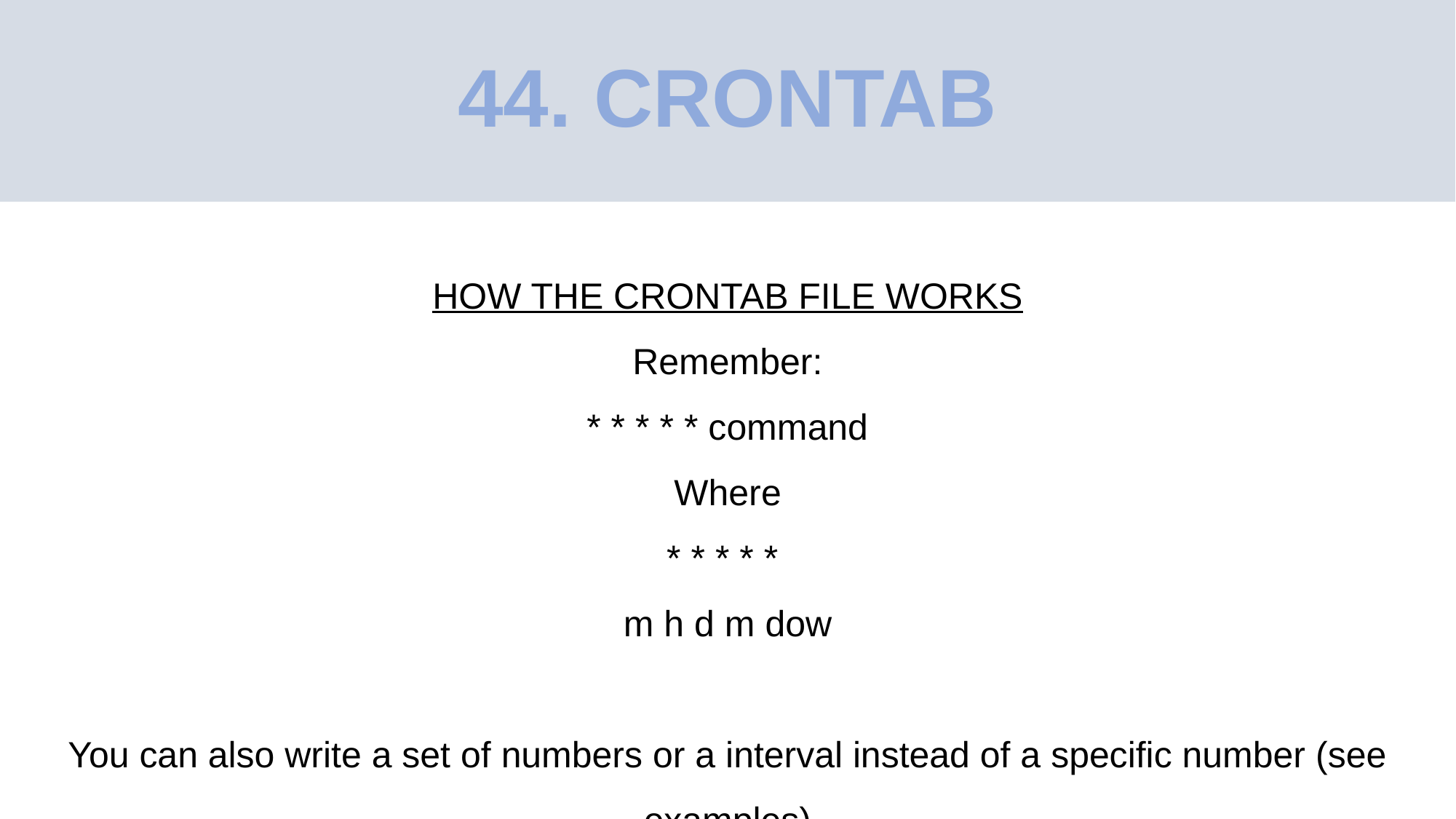

# 44. CRONTAB

HOW THE CRONTAB FILE WORKS
Remember:
* * * * * command
Where
* * * * *
m h d m dow

You can also write a set of numbers or a interval instead of a specific number (see examples)